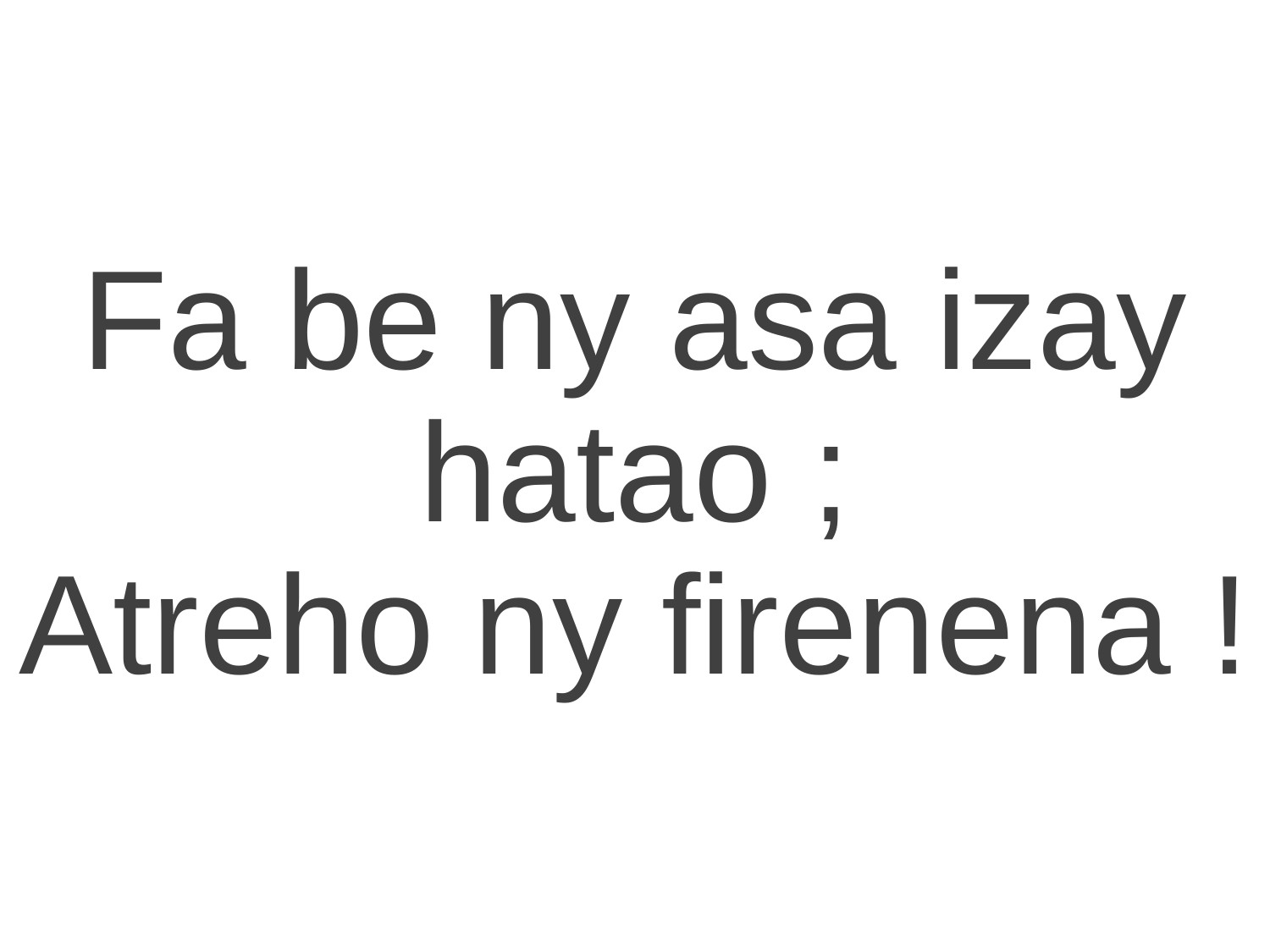

Fa be ny asa izay hatao ;
Atreho ny firenena !